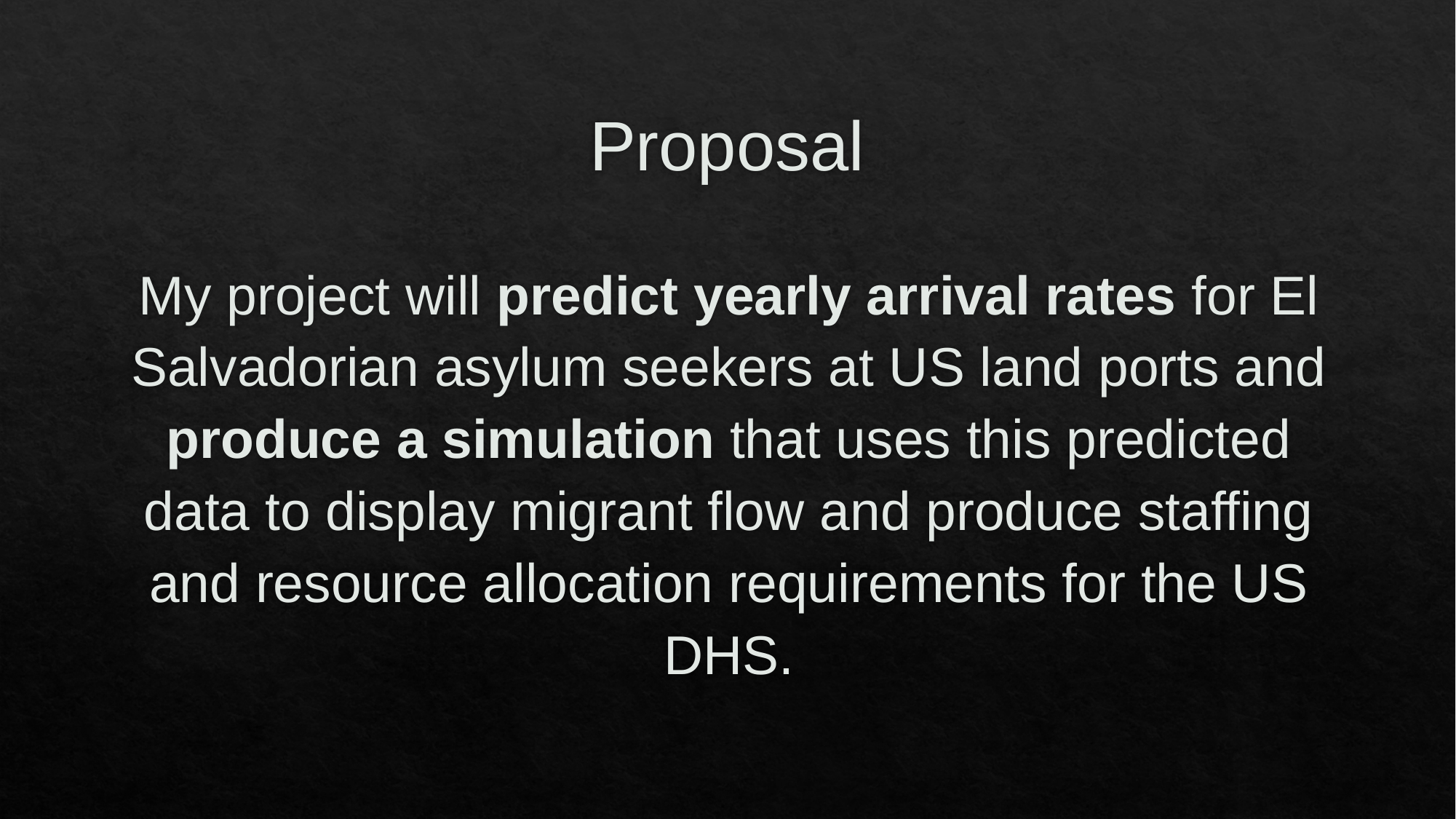

# Proposal
My project will predict yearly arrival rates for El Salvadorian asylum seekers at US land ports and produce a simulation that uses this predicted data to display migrant flow and produce staffing and resource allocation requirements for the US DHS.